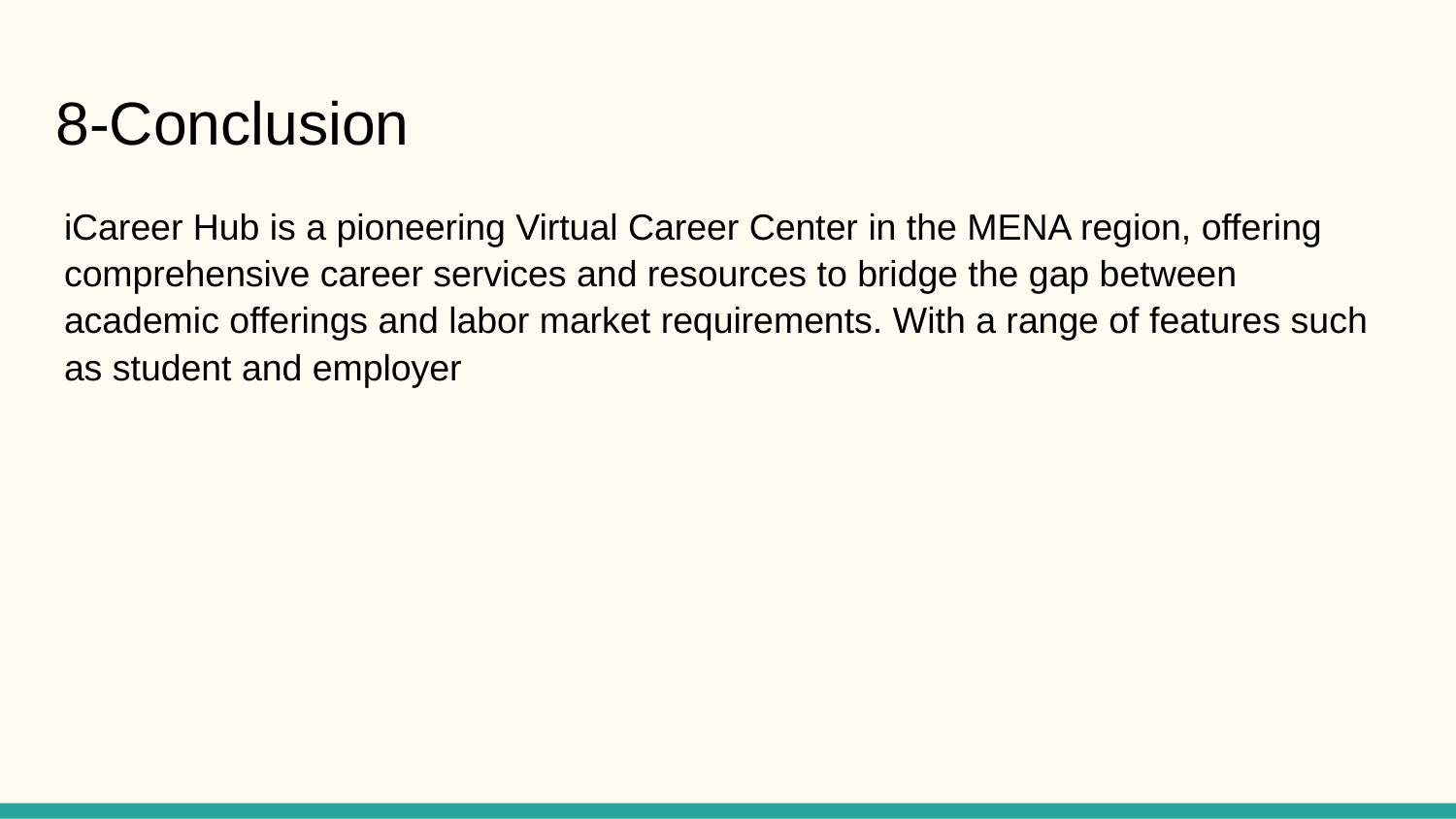

# 8-Conclusion
iCareer Hub is a pioneering Virtual Career Center in the MENA region, offering comprehensive career services and resources to bridge the gap between academic offerings and labor market requirements. With a range of features such as student and employer